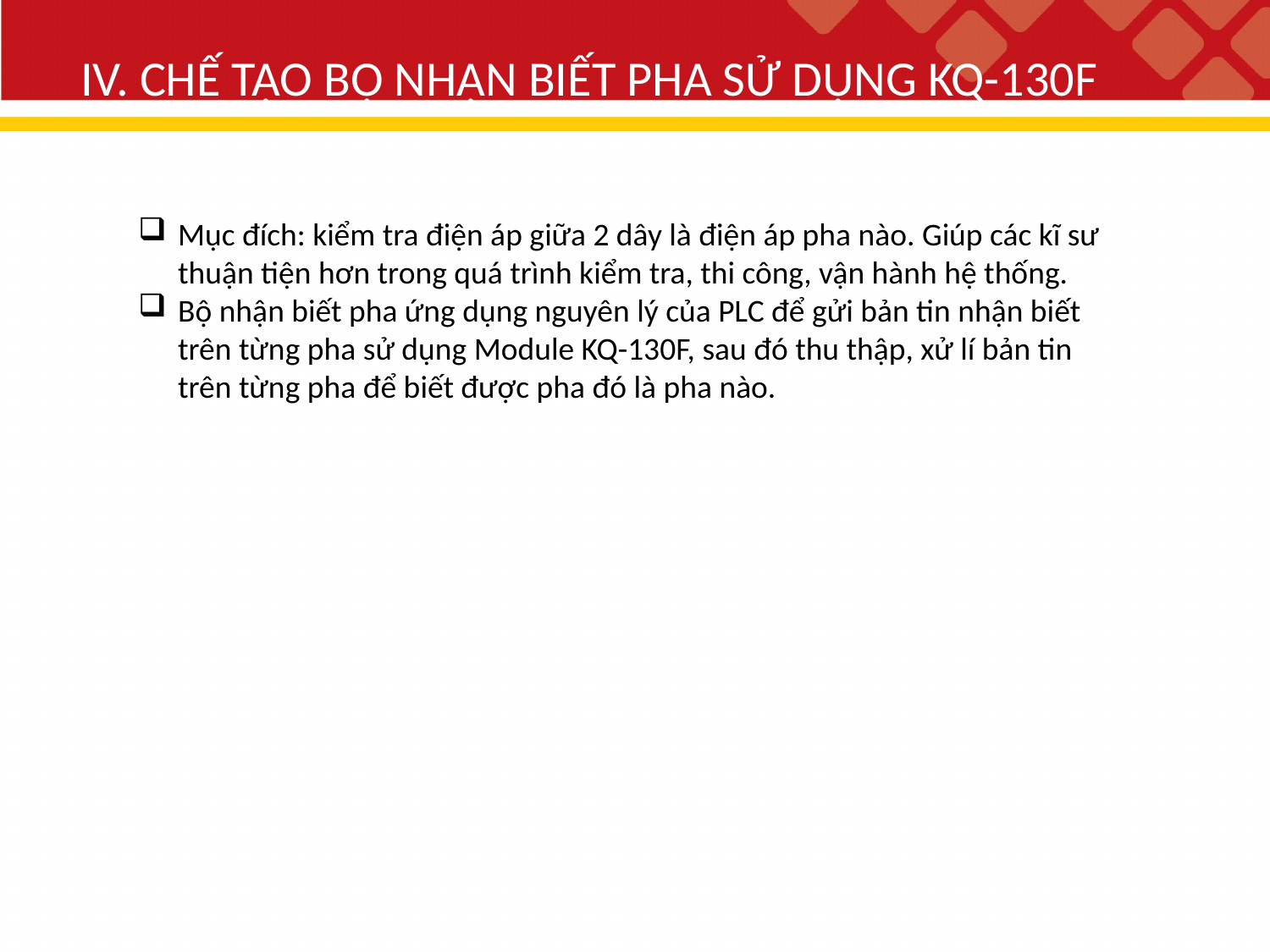

# IV. CHẾ TẠO BỘ NHẬN BIẾT PHA SỬ DỤNG KQ-130F
Mục đích: kiểm tra điện áp giữa 2 dây là điện áp pha nào. Giúp các kĩ sư thuận tiện hơn trong quá trình kiểm tra, thi công, vận hành hệ thống.
Bộ nhận biết pha ứng dụng nguyên lý của PLC để gửi bản tin nhận biết trên từng pha sử dụng Module KQ-130F, sau đó thu thập, xử lí bản tin trên từng pha để biết được pha đó là pha nào.